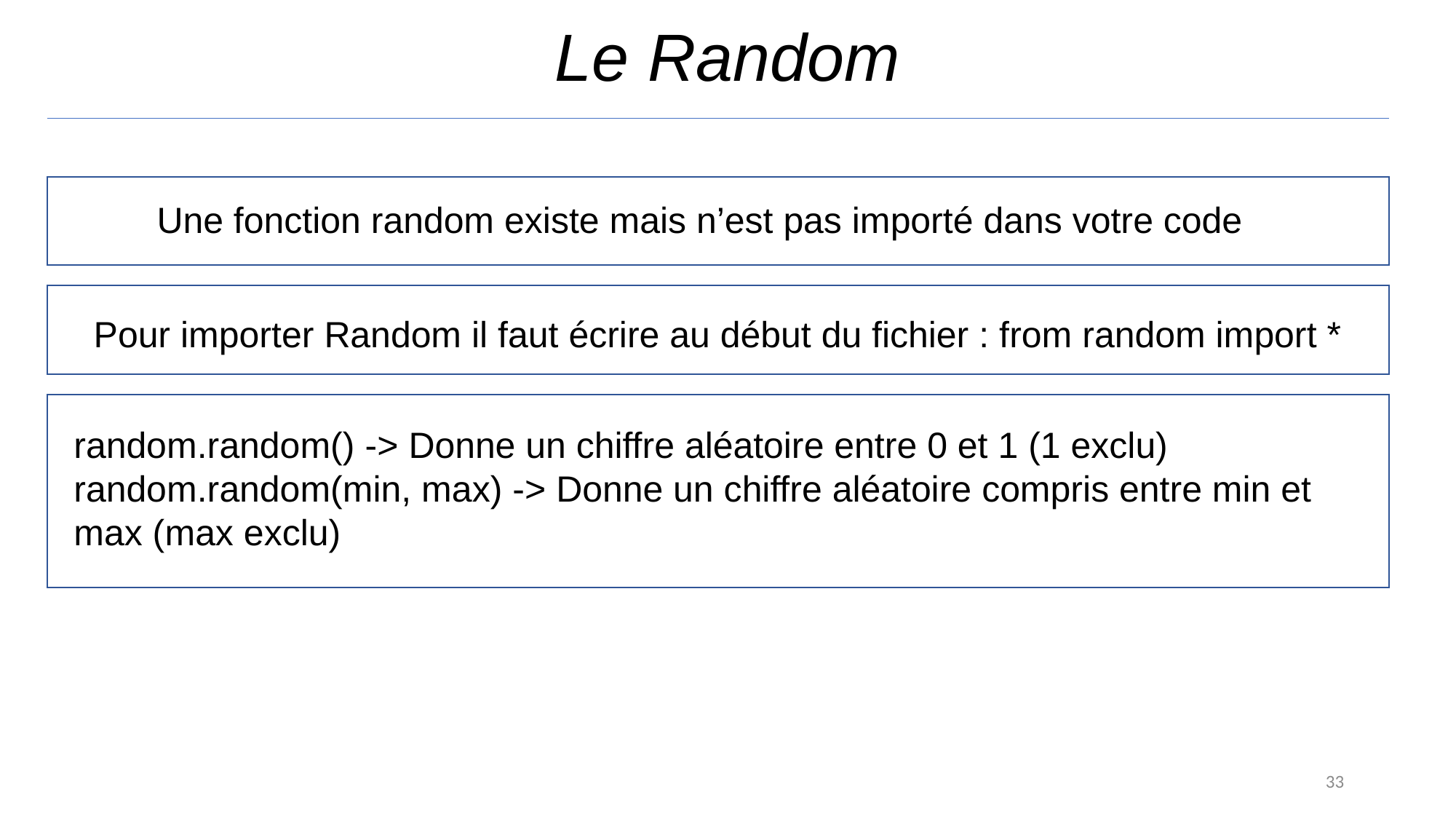

# Le Random

Une fonction random existe mais n’est pas importé dans votre code

Pour importer Random il faut écrire au début du fichier : from random import *

random.random() -> Donne un chiffre aléatoire entre 0 et 1 (1 exclu)
random.random(min, max) -> Donne un chiffre aléatoire compris entre min et max (max exclu)
33